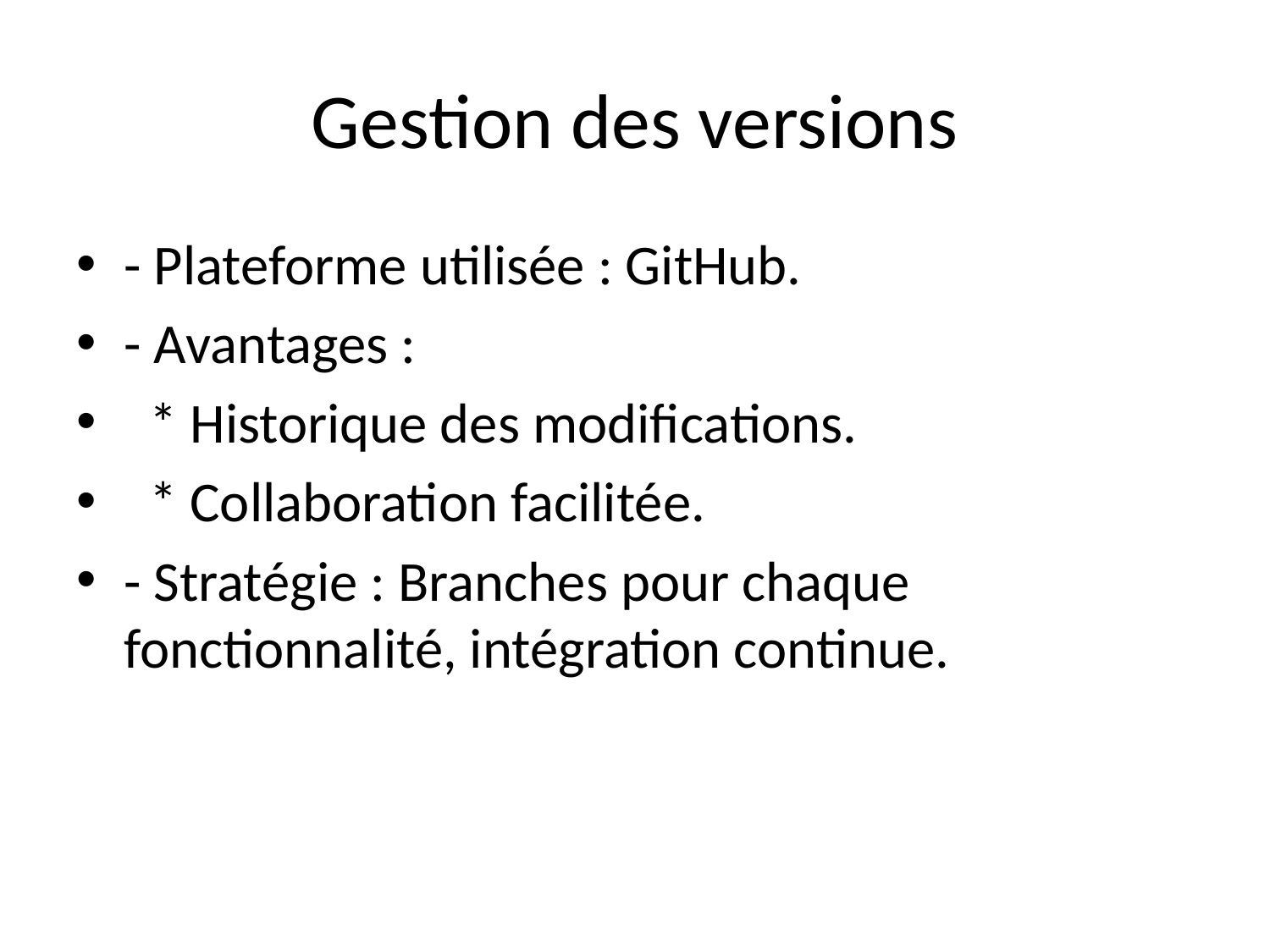

# Gestion des versions
- Plateforme utilisée : GitHub.
- Avantages :
  * Historique des modifications.
  * Collaboration facilitée.
- Stratégie : Branches pour chaque fonctionnalité, intégration continue.